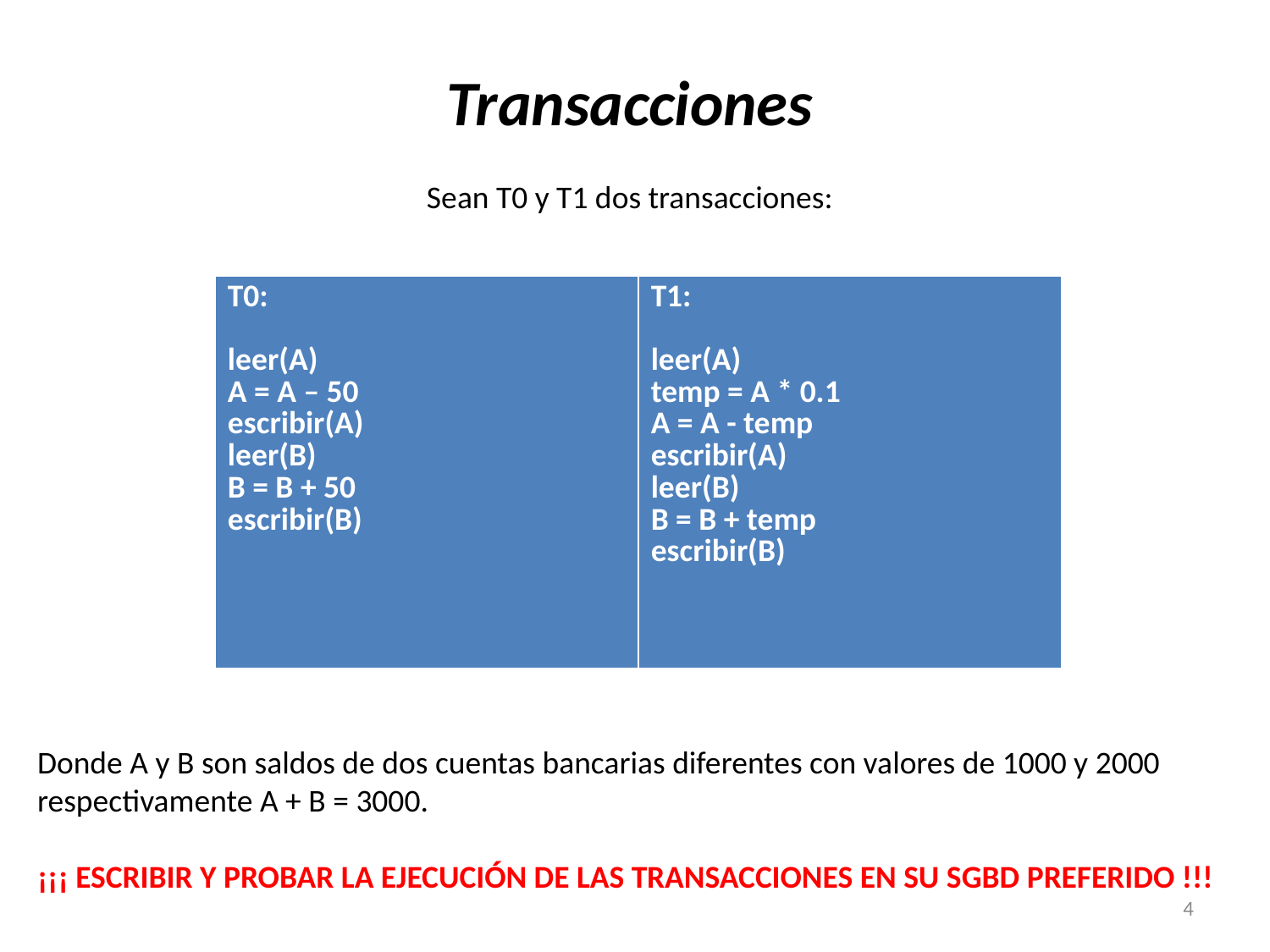

Transacciones

Sean T0 y T1 dos transacciones:

| T0: leer(A) A = A – 50 escribir(A) leer(B) B = B + 50 escribir(B) | T1: leer(A) temp = A \* 0.1 A = A - temp escribir(A) leer(B) B = B + temp escribir(B) |
| --- | --- |
Donde A y B son saldos de dos cuentas bancarias diferentes con valores de 1000 y 2000  respectivamente A + B = 3000.

¡¡¡ ESCRIBIR Y PROBAR LA EJECUCIÓN DE LAS TRANSACCIONES EN SU SGBD PREFERIDO !!!
4